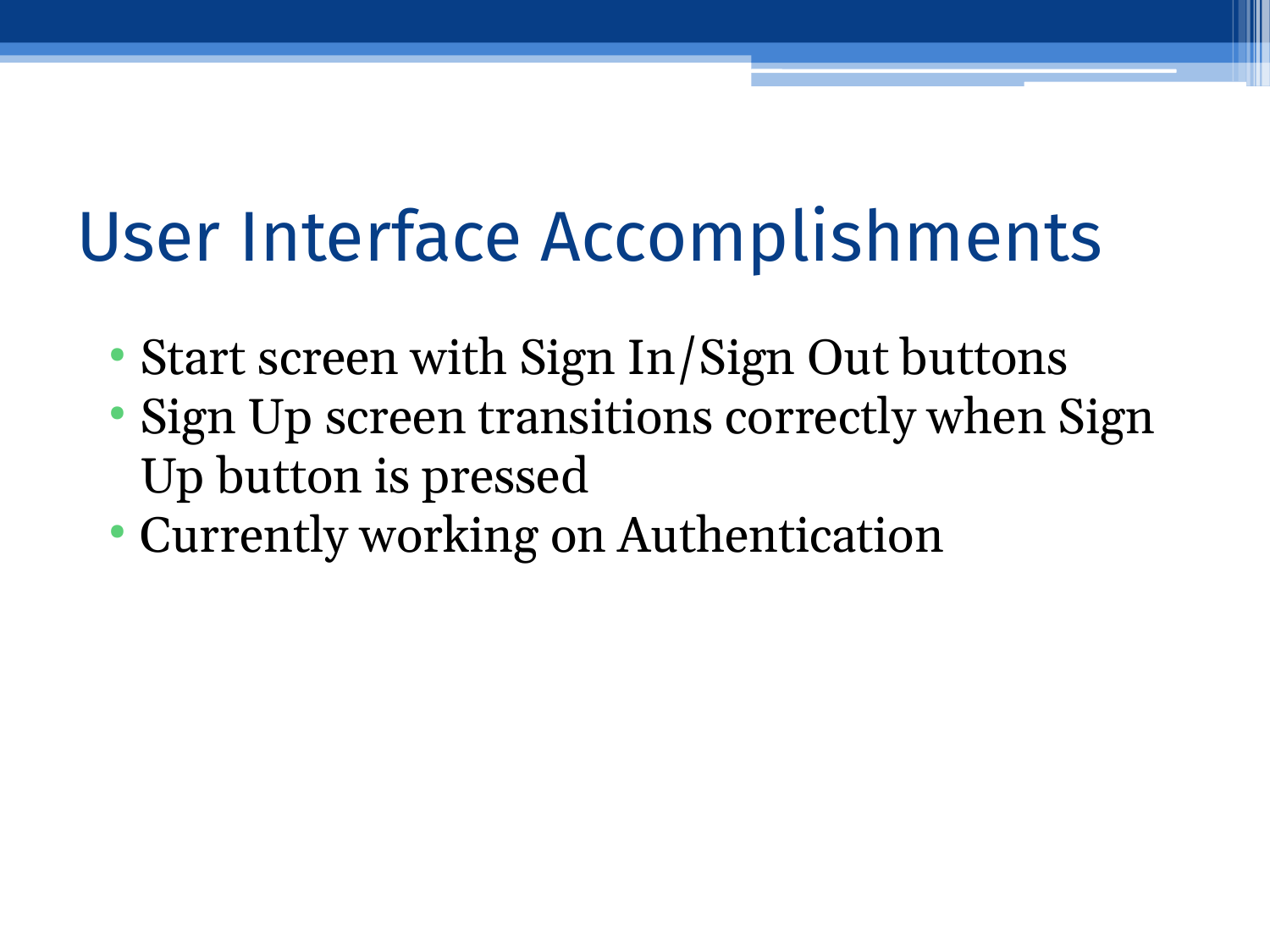

# User Interface Accomplishments
Start screen with Sign In/Sign Out buttons
Sign Up screen transitions correctly when Sign Up button is pressed
Currently working on Authentication